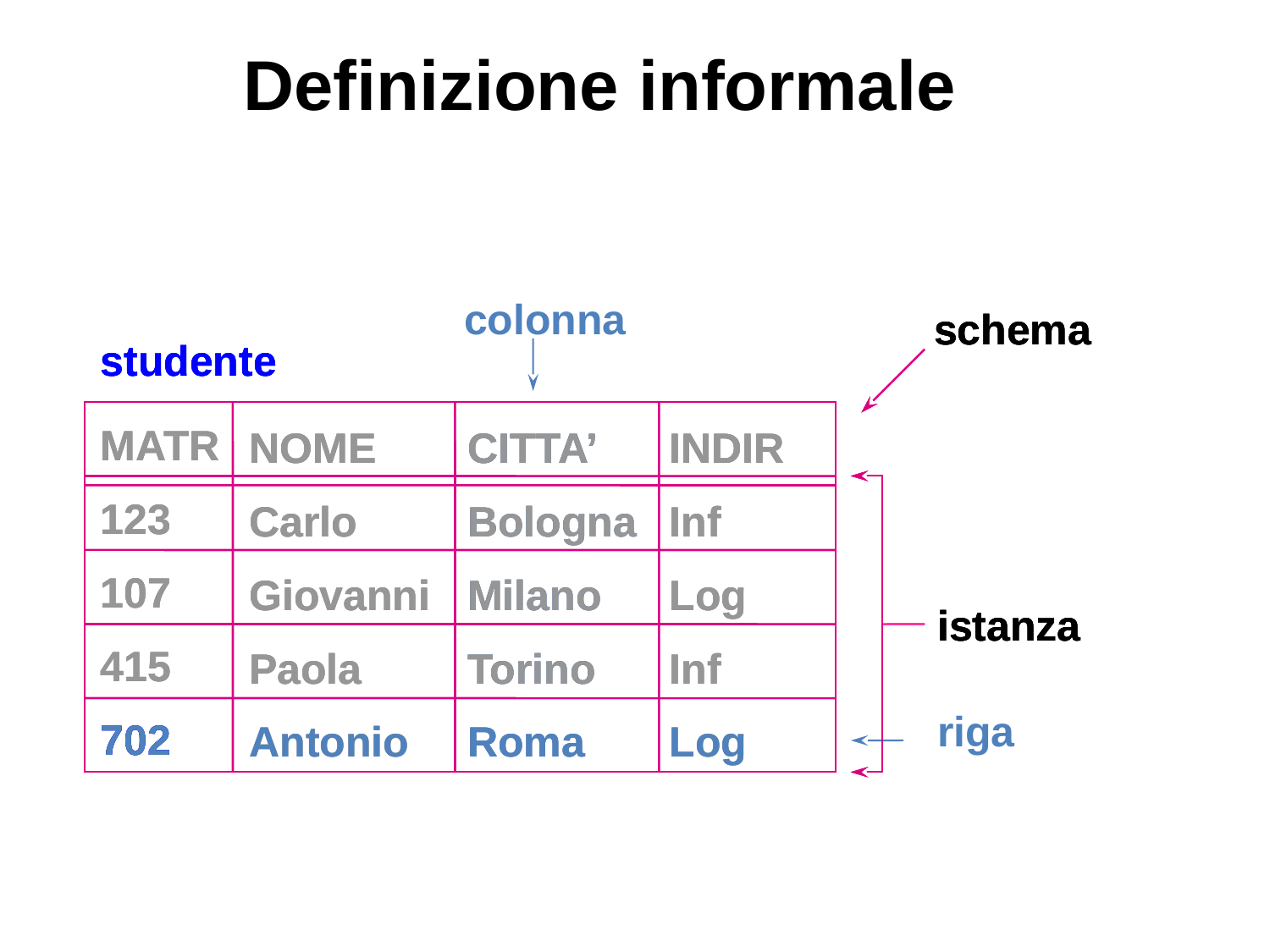

# Definizione informale
colonna
schema
studente

MATR
123
107
415
702
NOME
Carlo
Giovanni
Paola
Antonio
CITTA’
Bologna
Milano
Torino
Roma
INDIR
Inf
Log
Inf
Log

istanza

schema
studente

MATR
123
107
415
702
NOME
Carlo
Giovanni
Paola
Antonio
CITTA’
Bologna
Milano
Torino
Roma
INDIR
Inf
Log
Inf
Log

istanza

schema
studente

MATR
123
107
415
702
NOME
Carlo
Giovanni
Paola
Antonio
CITTA’
Bologna
Milano
Torino
Roma
INDIR
Inf
Log
Inf
Log

istanza

riga